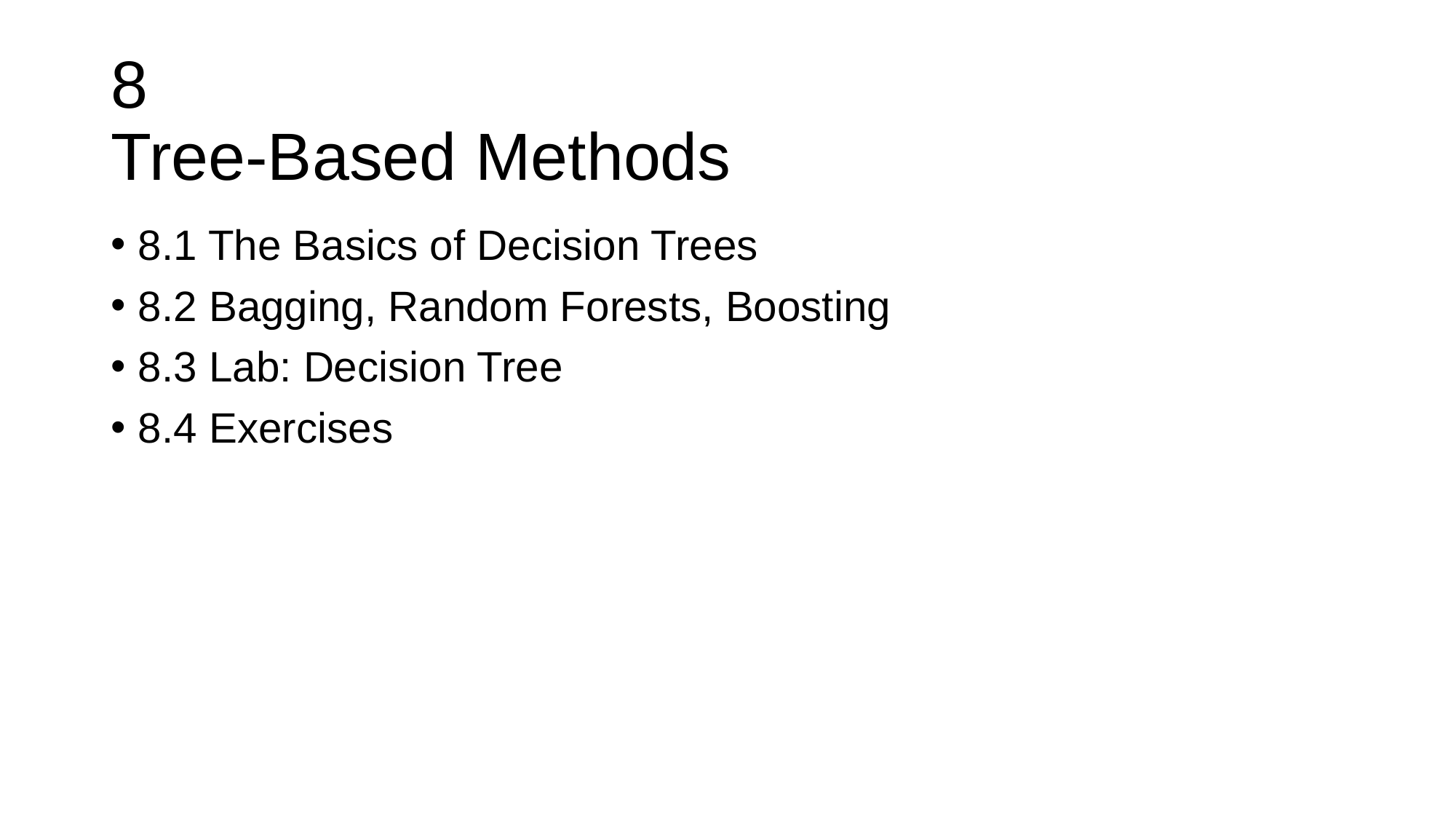

# 8 Tree-Based Methods
8.1 The Basics of Decision Trees
8.2 Bagging, Random Forests, Boosting
8.3 Lab: Decision Tree
8.4 Exercises